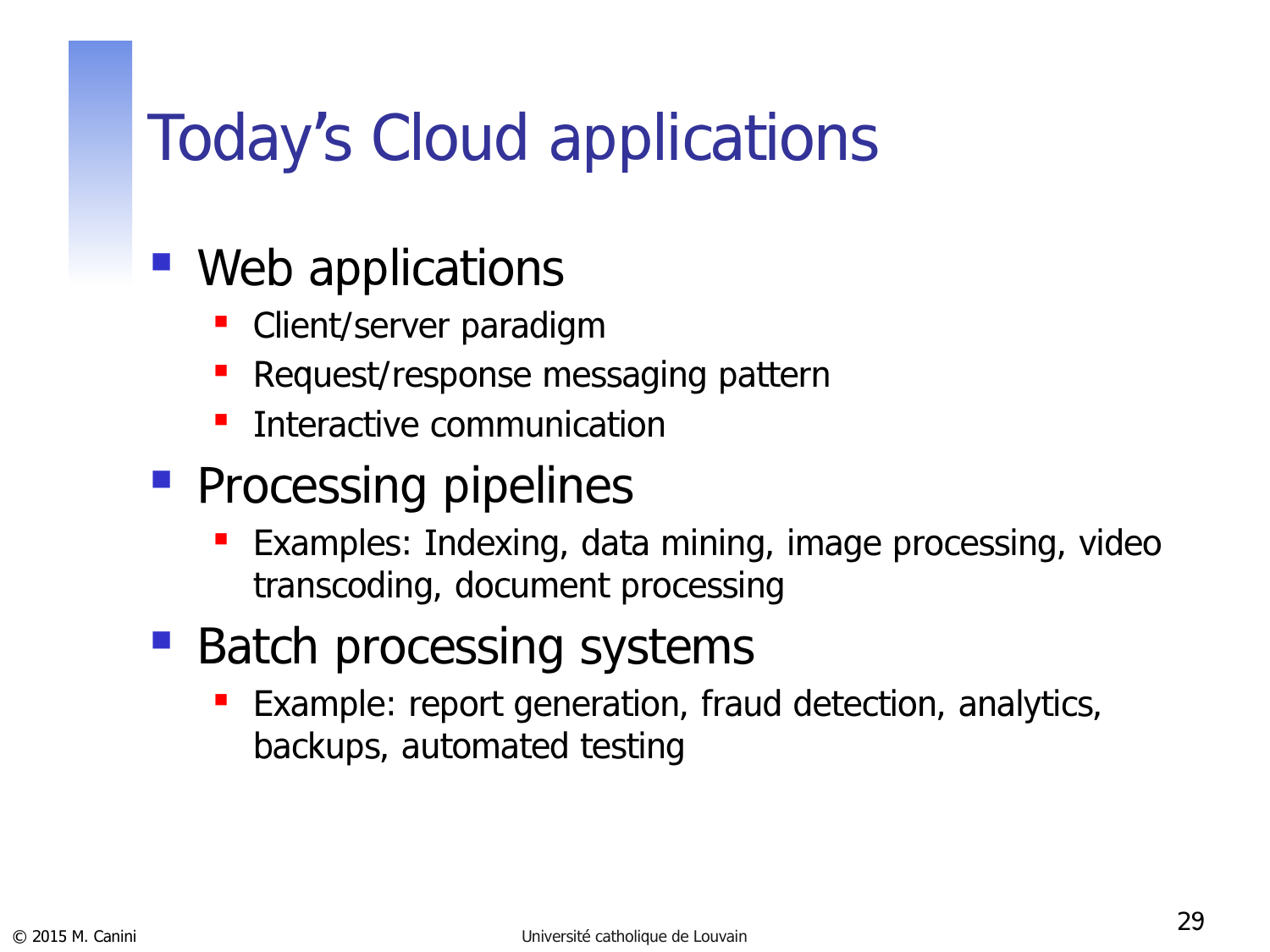

# Today’s Cloud applications
Web applications
Client/server paradigm
Request/response messaging pattern
Interactive communication
Processing pipelines
Examples: Indexing, data mining, image processing, video transcoding, document processing
Batch processing systems
Example: report generation, fraud detection, analytics, backups, automated testing
29
Université catholique de Louvain